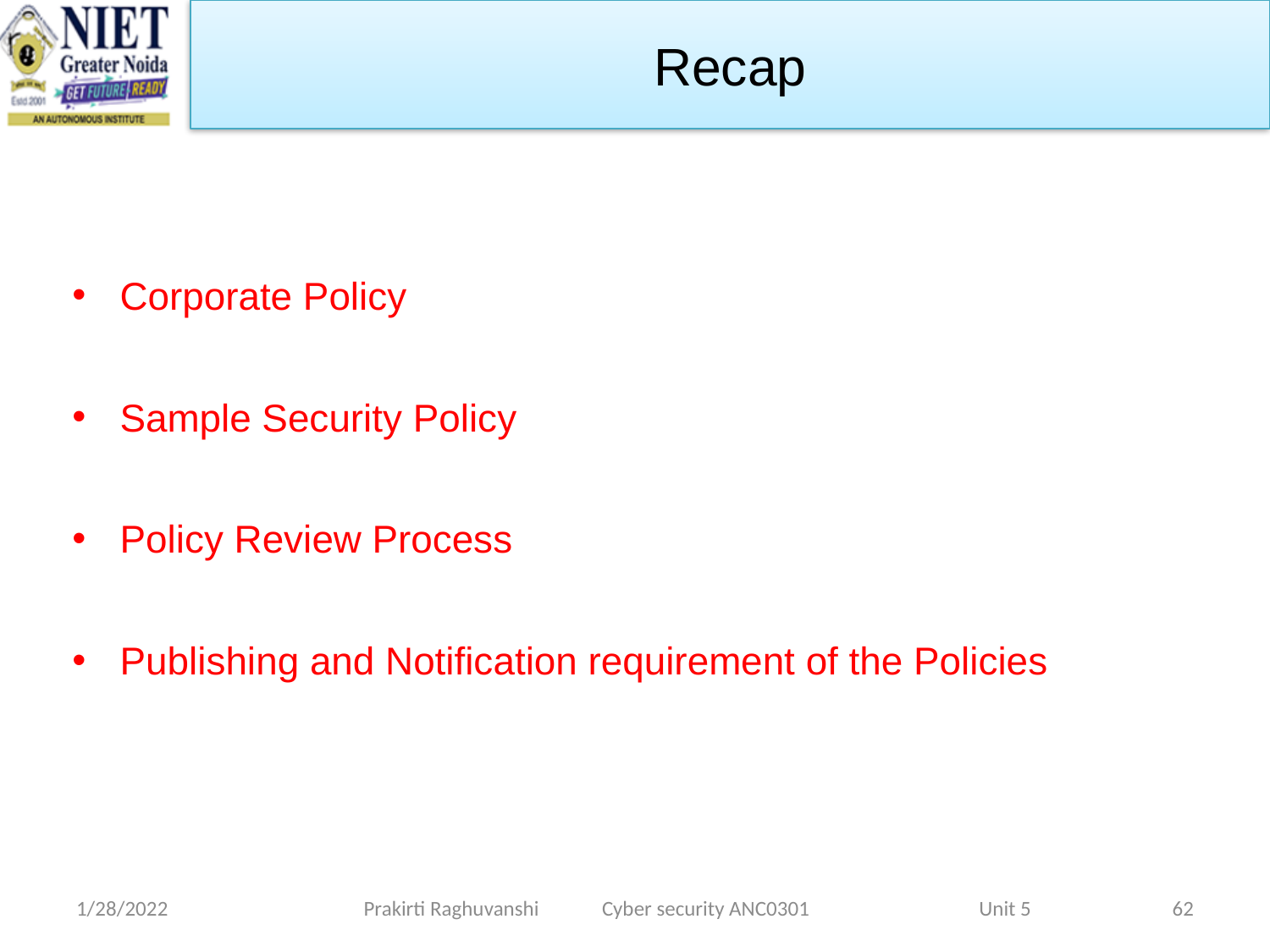

Recap
Corporate Policy
Sample Security Policy
Policy Review Process
Publishing and Notification requirement of the Policies

1/28/2022
Prakirti Raghuvanshi             Cyber security ANC0301                                   Unit 5
62